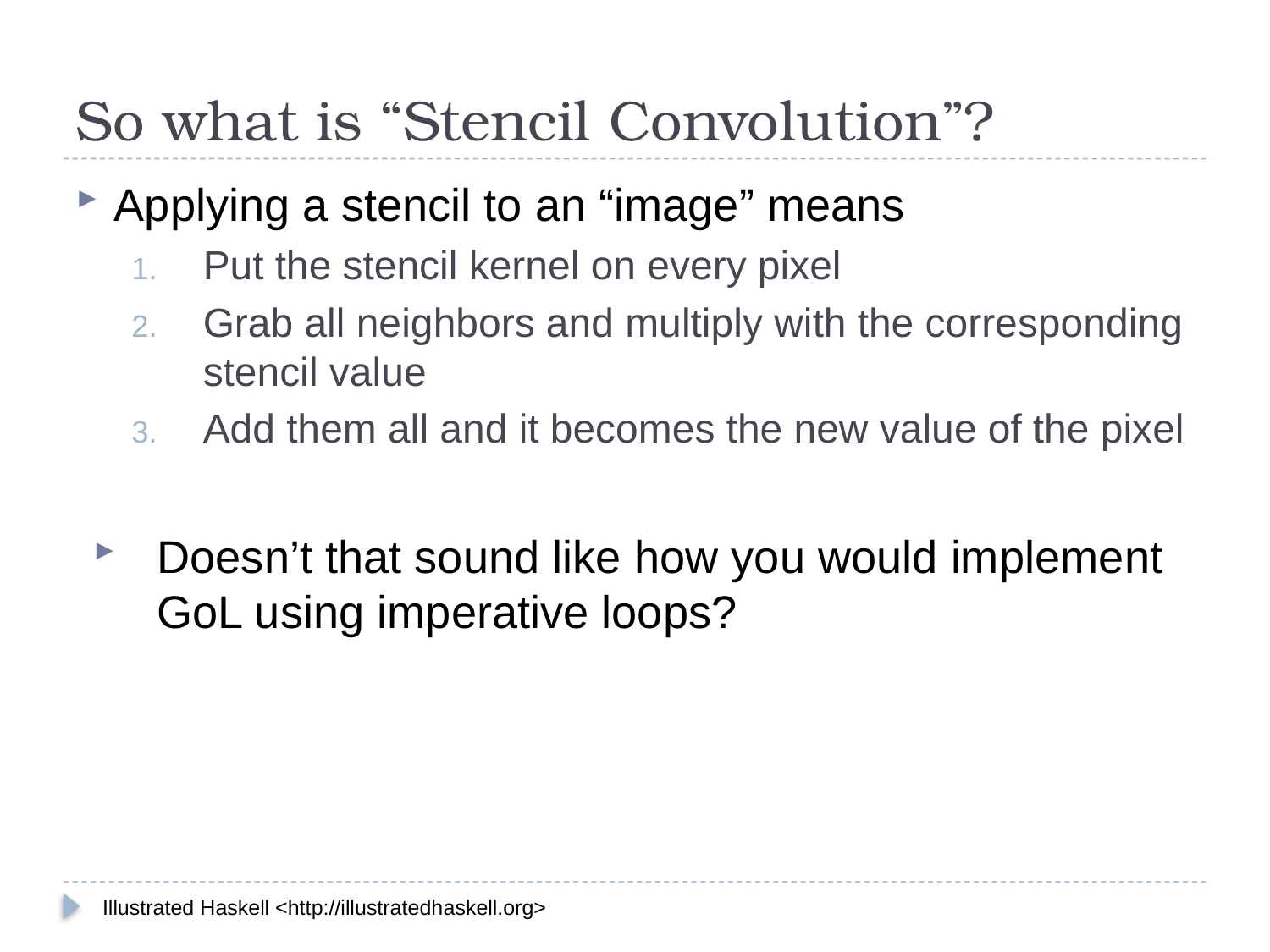

# So what is “Stencil Convolution”?
Applying a stencil to an “image” means
Put the stencil kernel on every pixel
Grab all neighbors and multiply with the corresponding stencil value
Add them all and it becomes the new value of the pixel

Doesn’t that sound like how you would implement GoL using imperative loops?